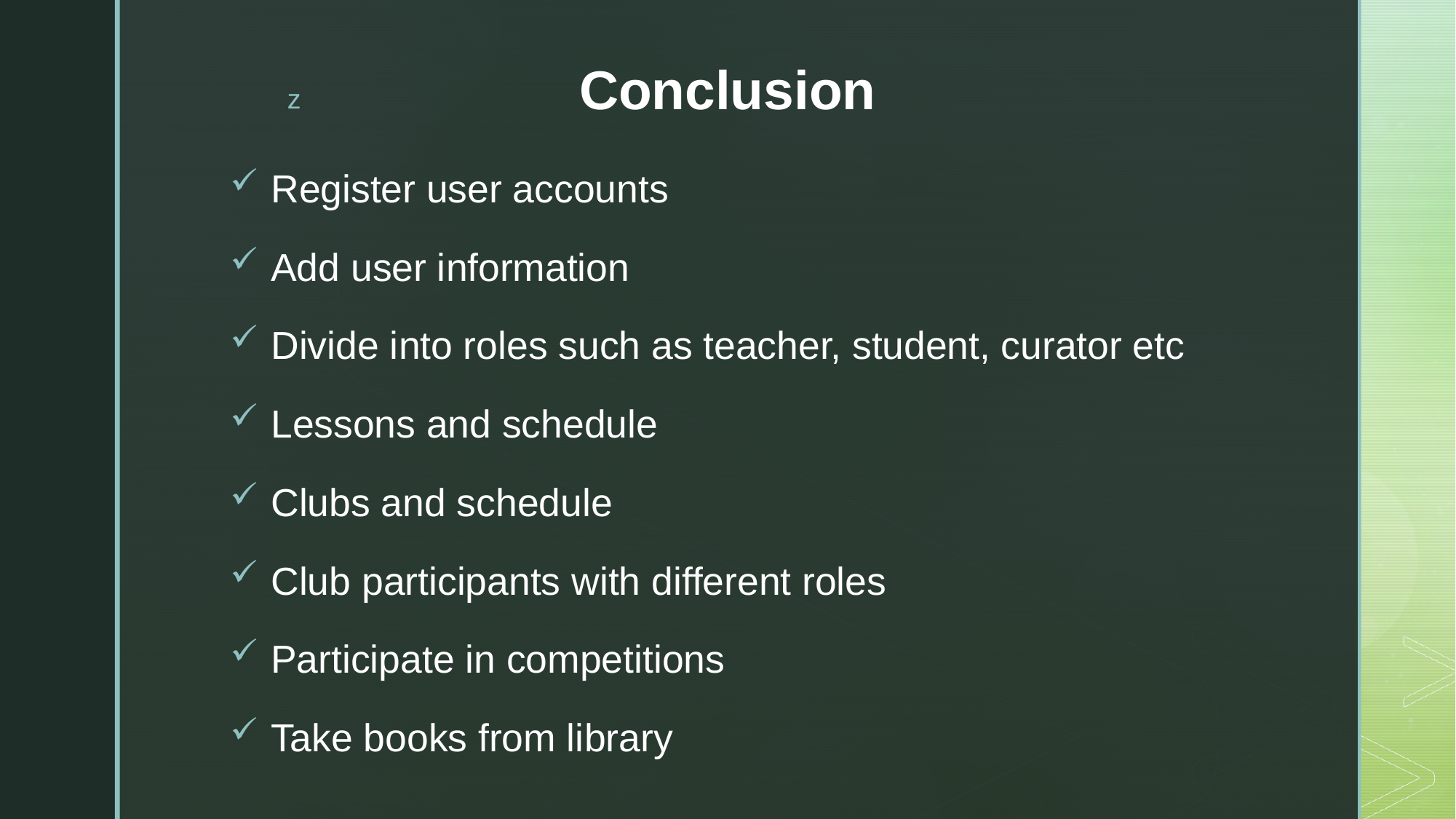

# Conclusion
Register user accounts
Add user information
Divide into roles such as teacher, student, curator etc
Lessons and schedule
Clubs and schedule
Club participants with different roles
Participate in competitions
Take books from library